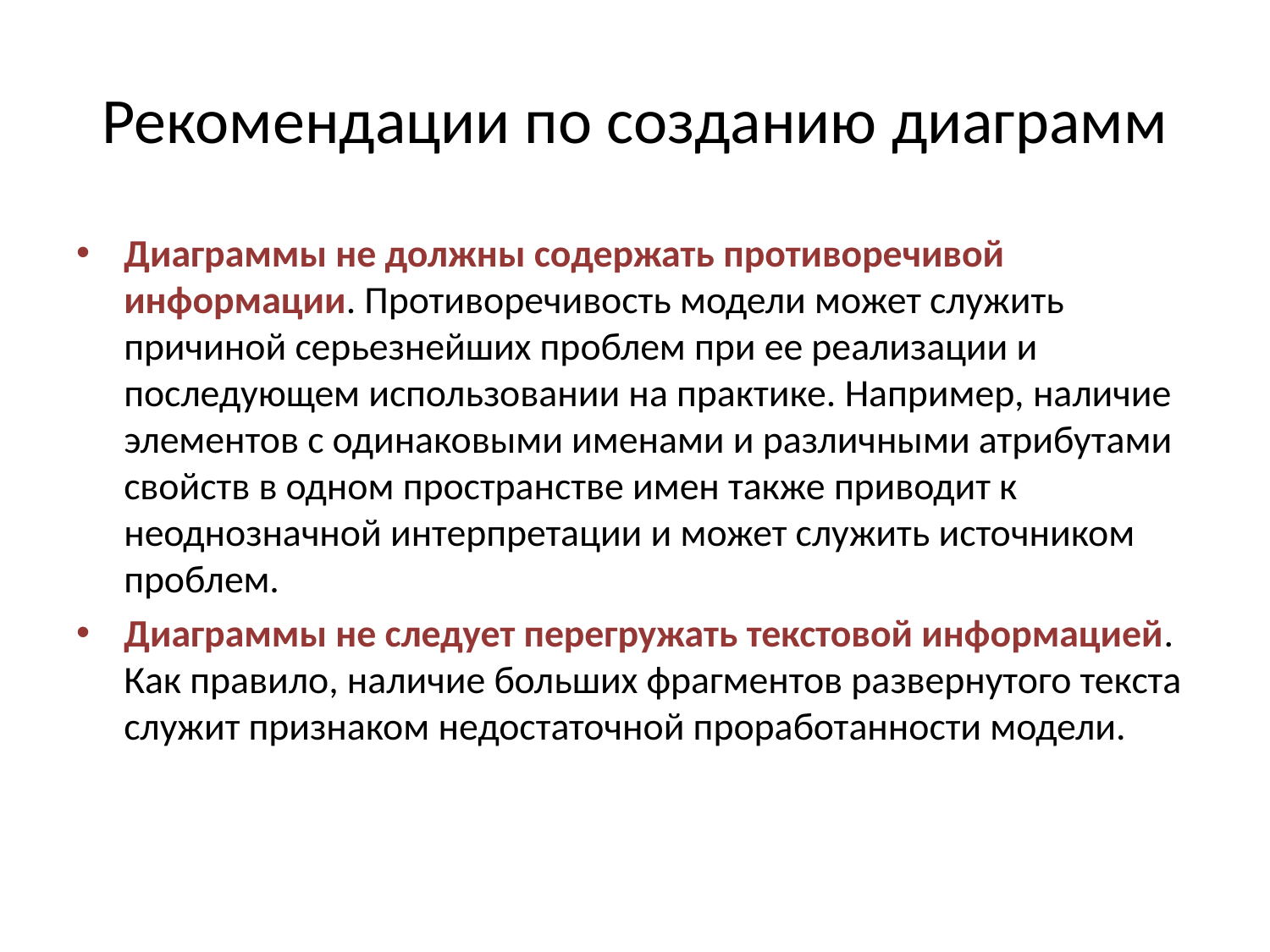

# Рекомендации по созданию диаграмм
Диаграммы не должны содержать противоречивой информации. Противоречивость модели может служить причиной серьезнейших проблем при ее реализации и последующем использовании на практике. Например, наличие элементов с одинаковыми именами и различными атрибутами свойств в одном пространстве имен также приводит к неоднозначной интерпретации и может служить источником проблем.
Диаграммы не следует перегружать текстовой информацией. Как правило, наличие больших фрагментов развернутого текста служит признаком недостаточной проработанности модели.